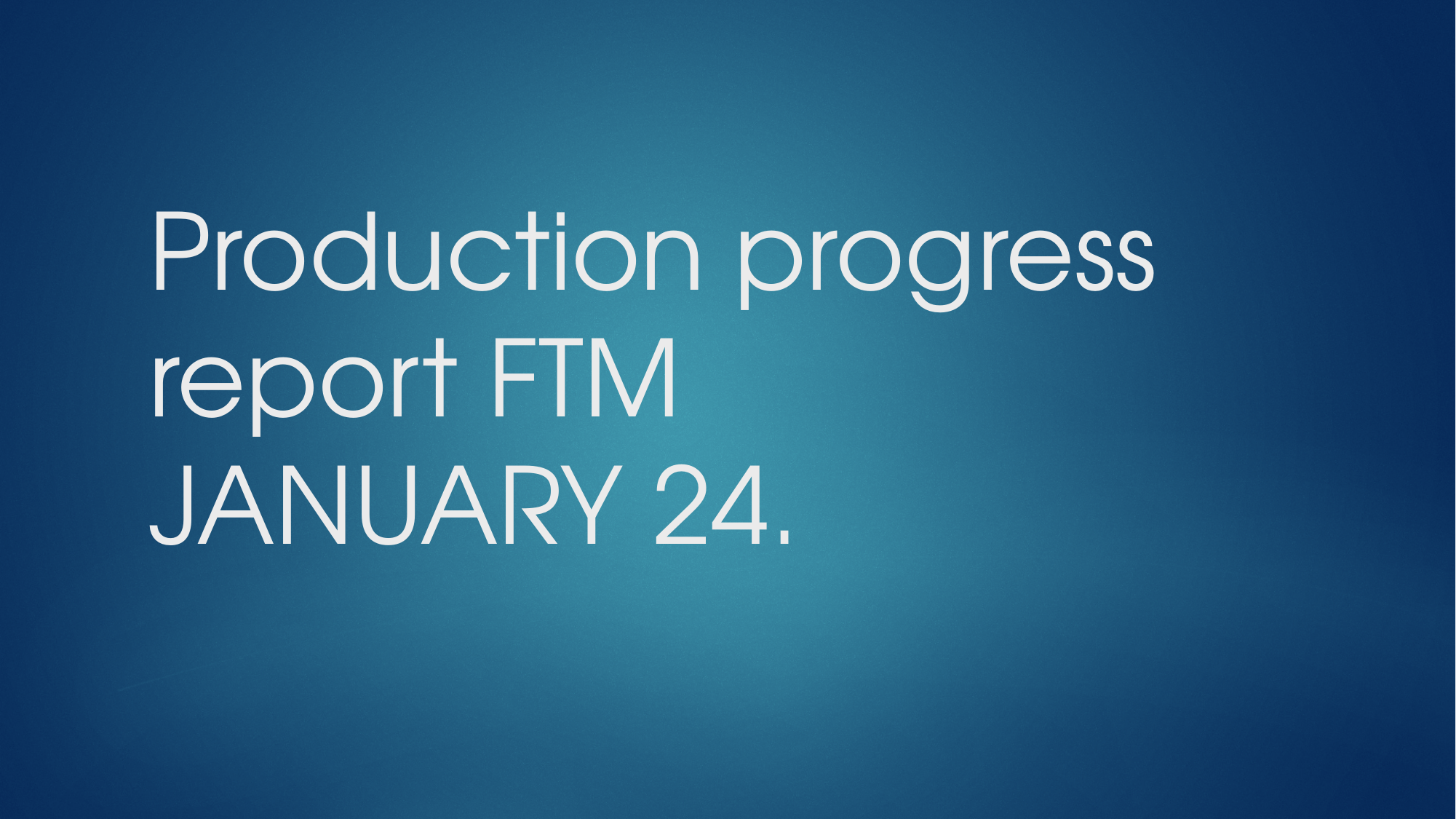

# Production progress report FTM JANUARY 24.